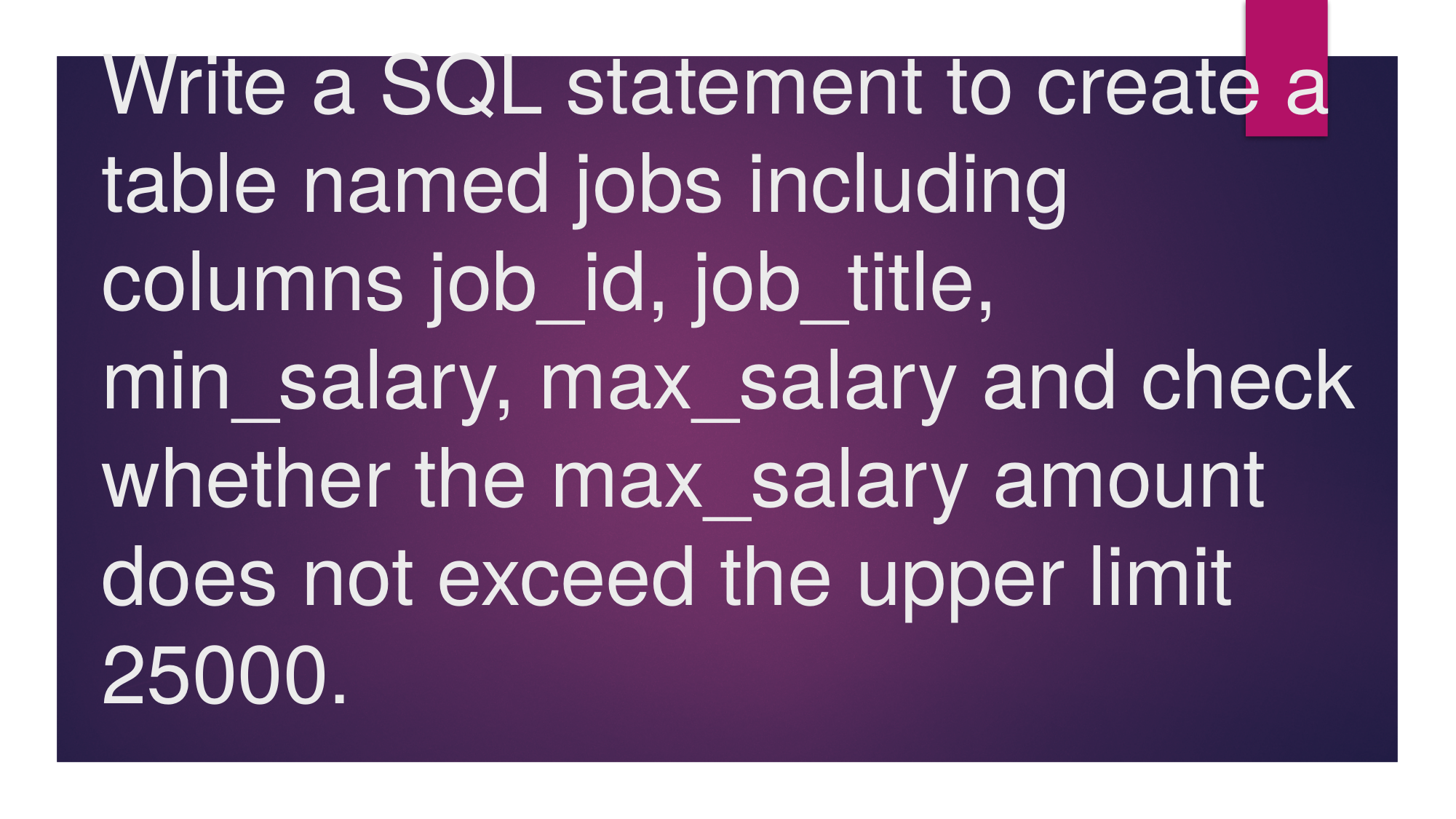

# Write a SQL statement to create a table named jobs including columns job_id, job_title, min_salary, max_salary and check whether the max_salary amount does not exceed the upper limit 25000.